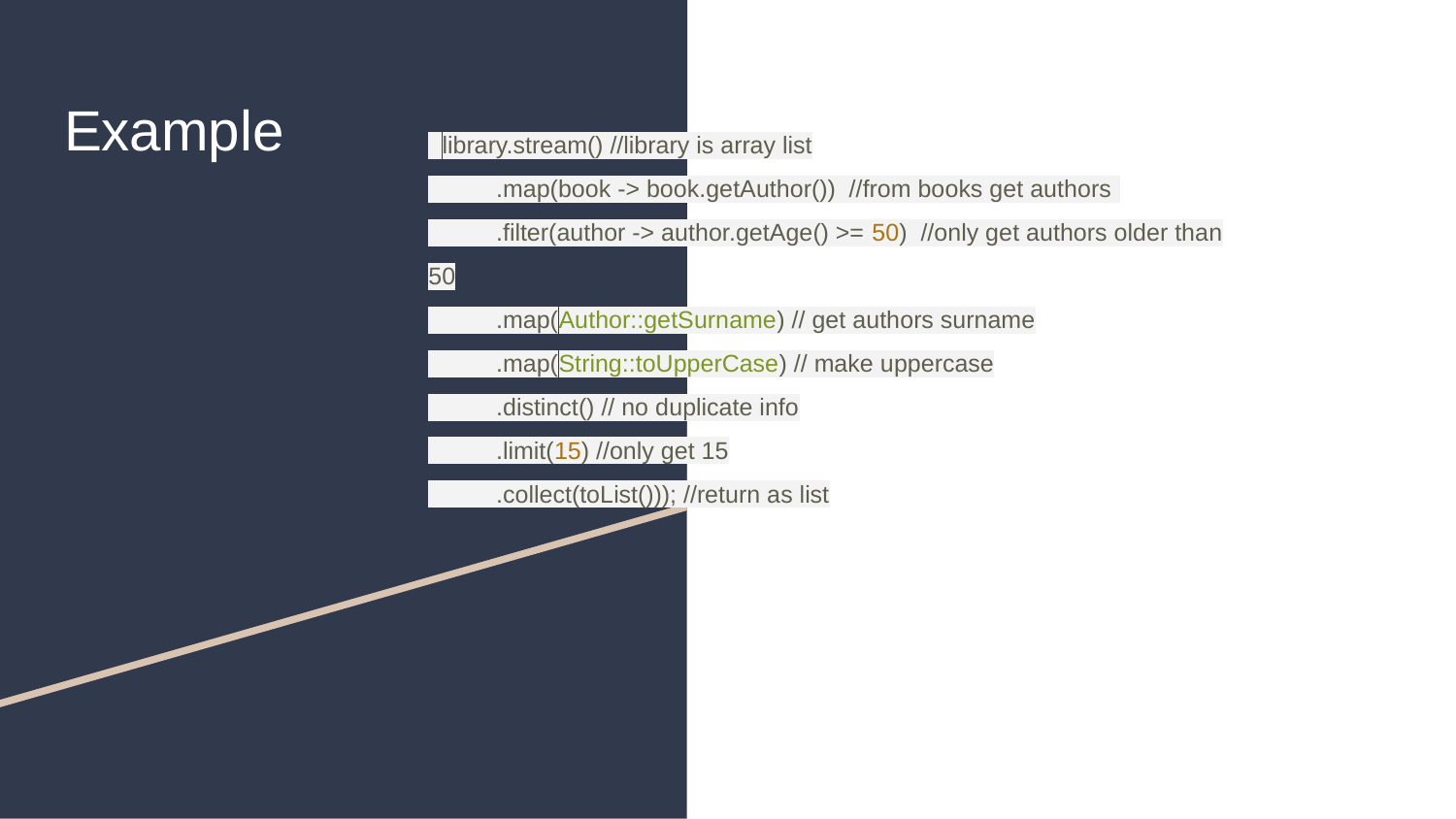

# Example
  library.stream() //library is array list
          .map(book -> book.getAuthor())  //from books get authors
          .filter(author -> author.getAge() >= 50)  //only get authors older than 50
          .map(Author::getSurname) // get authors surname
          .map(String::toUpperCase) // make uppercase
          .distinct() // no duplicate info
          .limit(15) //only get 15
          .collect(toList())); //return as list